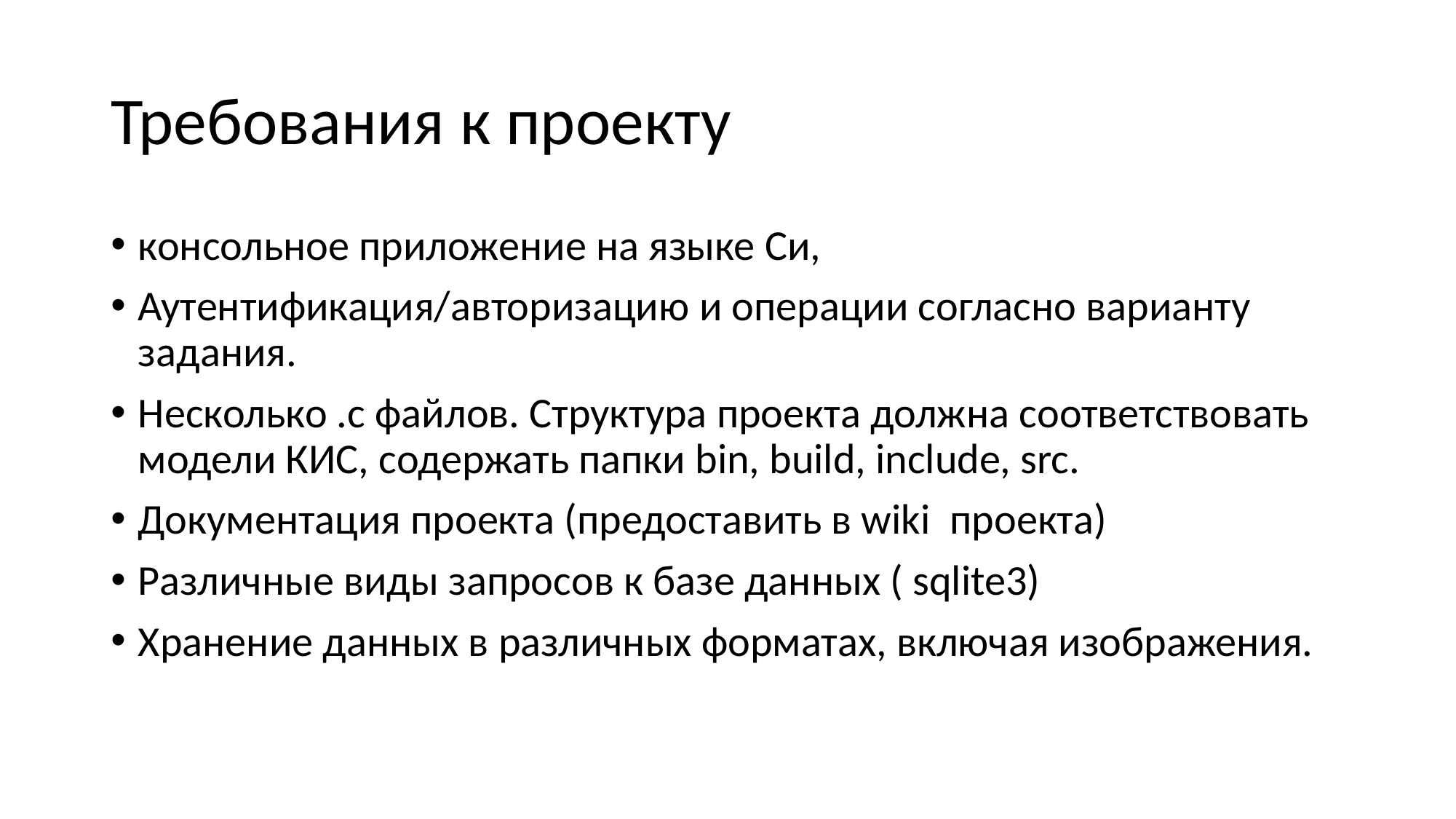

# Требования к проекту
консольное приложение на языке Си,
Аутентификация/авторизацию и операции согласно варианту задания.
Несколько .c файлов. Структура проекта должна соответствовать модели КИС, содержать папки bin, build, include, src.
Документация проекта (предоставить в wiki  проекта)
Различные виды запросов к базе данных ( sqlite3)
Хранение данных в различных форматах, включая изображения.